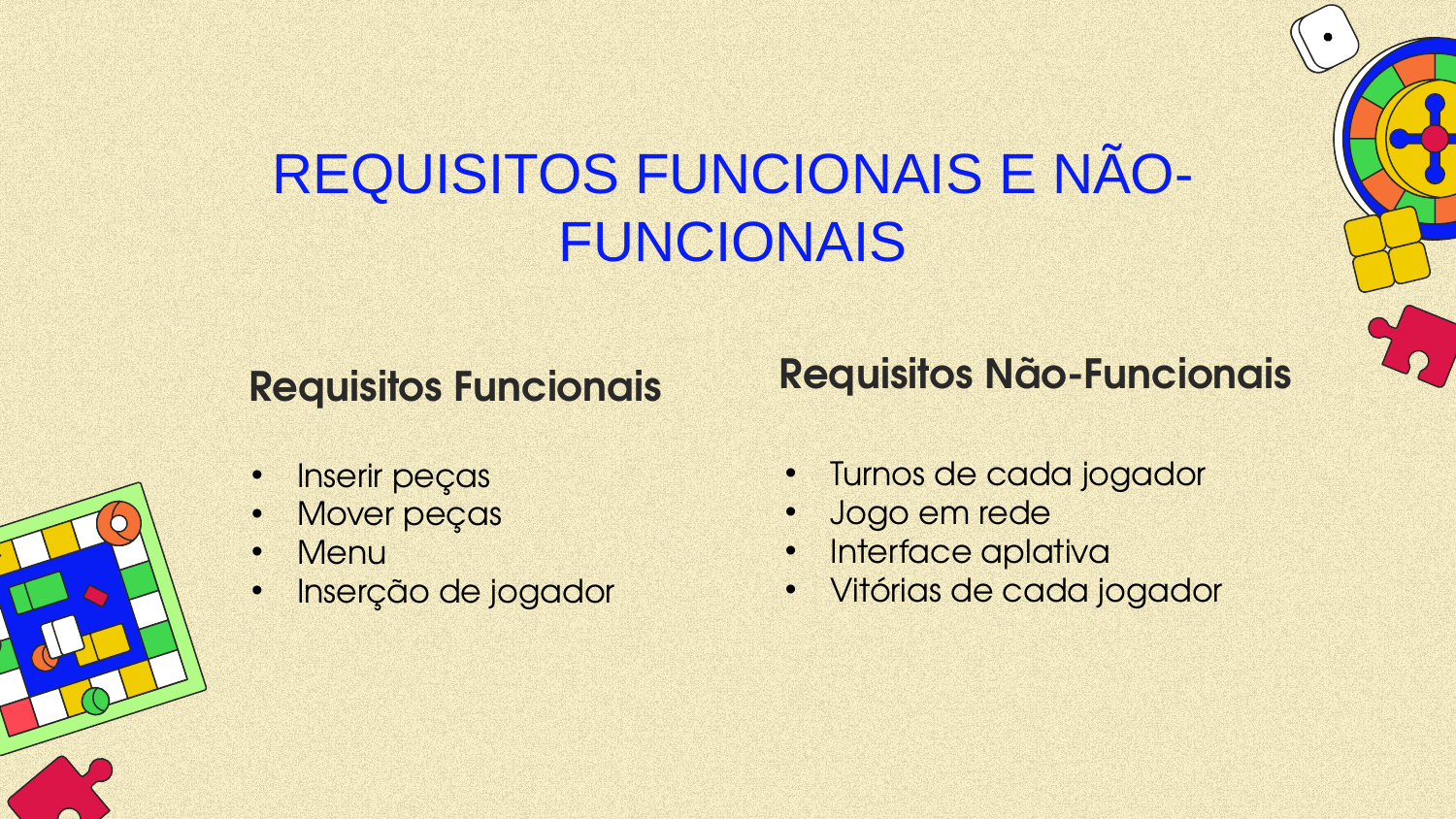

# REQUISITOS FUNCIONAIS E NÃO-FUNCIONAIS
Requisitos Funcionais
Requisitos Não-Funcionais
Turnos de cada jogador
Jogo em rede
Interface aplativa
Vitórias de cada jogador

Inserir peças
Mover peças
Menu
Inserção de jogador